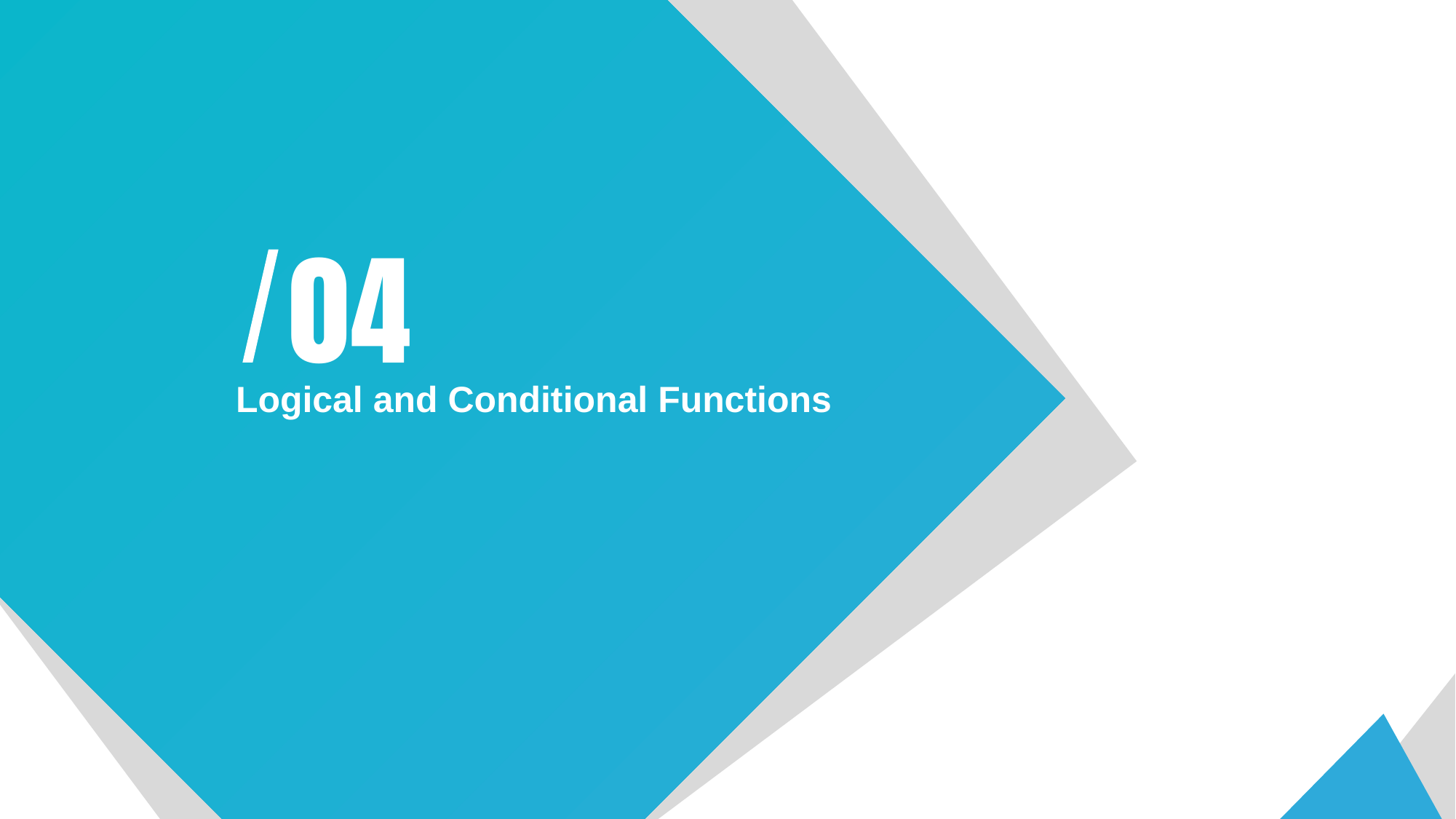

04
/
# Logical and Conditional Functions